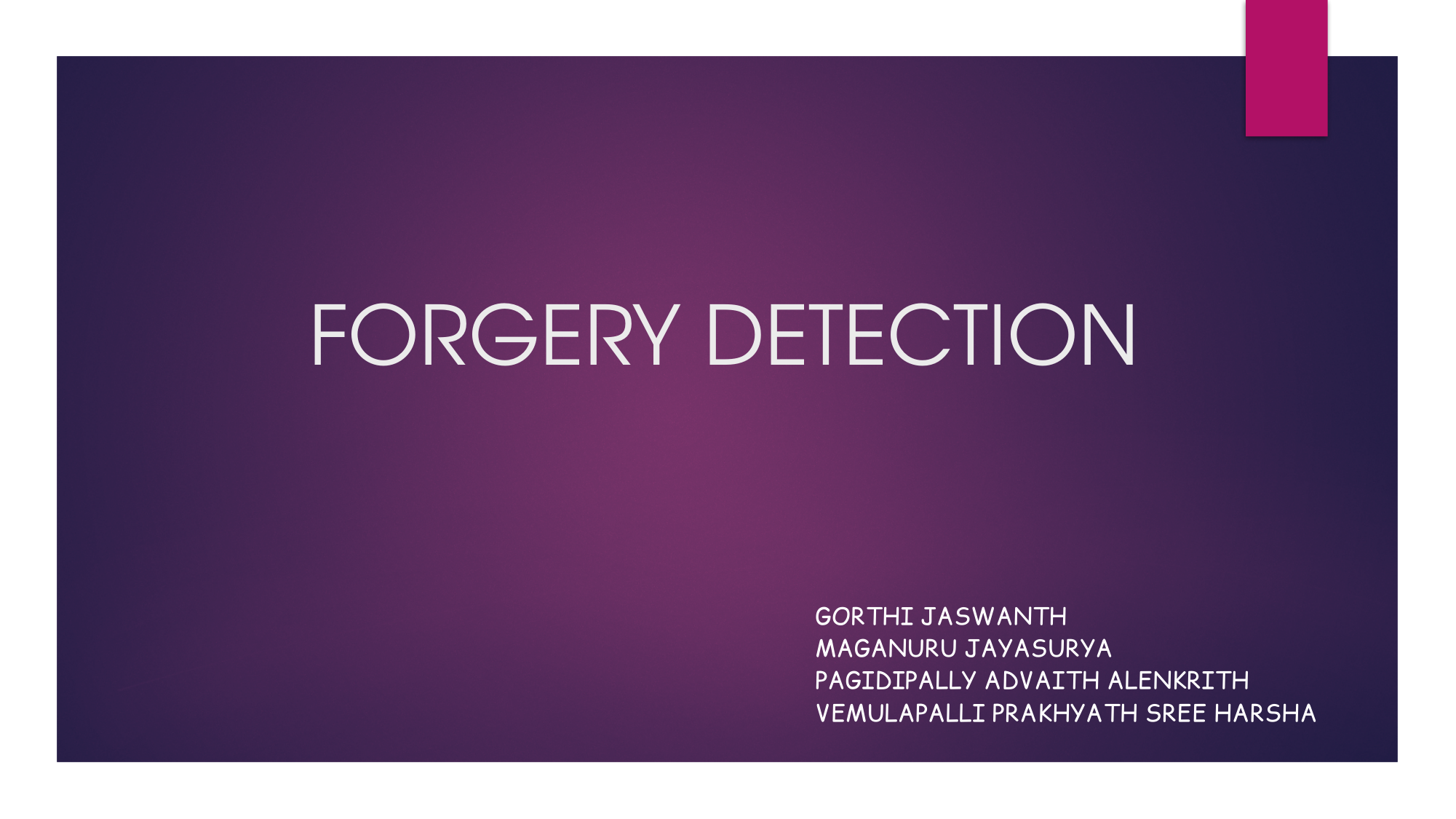

# FORGERY DETECTION
GORTHI JASWANTH
MAGANURU JAYASURYA
PAGIDIPALLY ADVAITH ALENKRITH
VEMULAPALLI PRAKHYATH SREE HARSHA